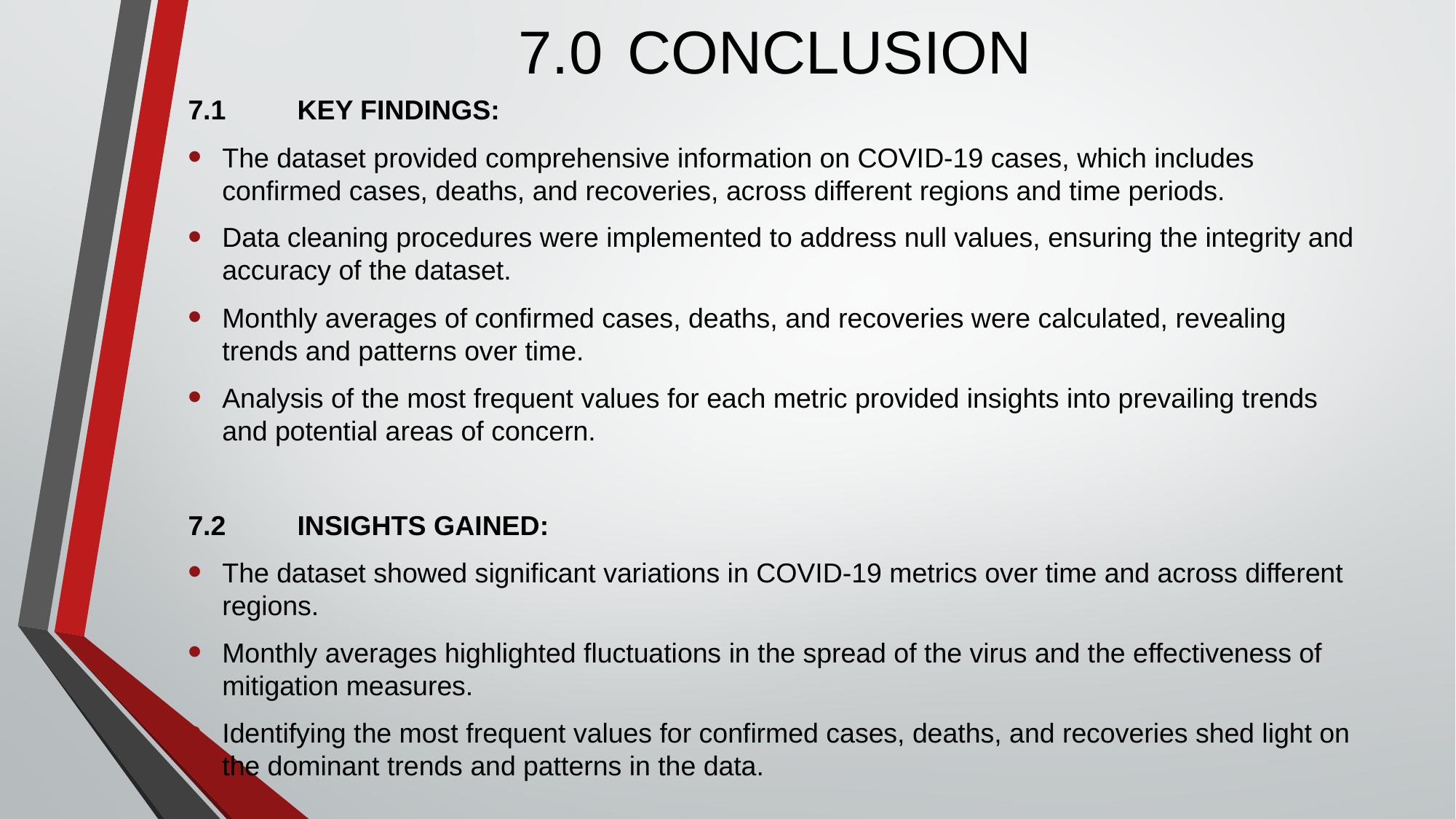

# 7.0	CONCLUSION
7.1	KEY FINDINGS:
The dataset provided comprehensive information on COVID-19 cases, which includes confirmed cases, deaths, and recoveries, across different regions and time periods.
Data cleaning procedures were implemented to address null values, ensuring the integrity and accuracy of the dataset.
Monthly averages of confirmed cases, deaths, and recoveries were calculated, revealing trends and patterns over time.
Analysis of the most frequent values for each metric provided insights into prevailing trends and potential areas of concern.

7.2	INSIGHTS GAINED:
The dataset showed significant variations in COVID-19 metrics over time and across different regions.
Monthly averages highlighted fluctuations in the spread of the virus and the effectiveness of mitigation measures.
Identifying the most frequent values for confirmed cases, deaths, and recoveries shed light on the dominant trends and patterns in the data.